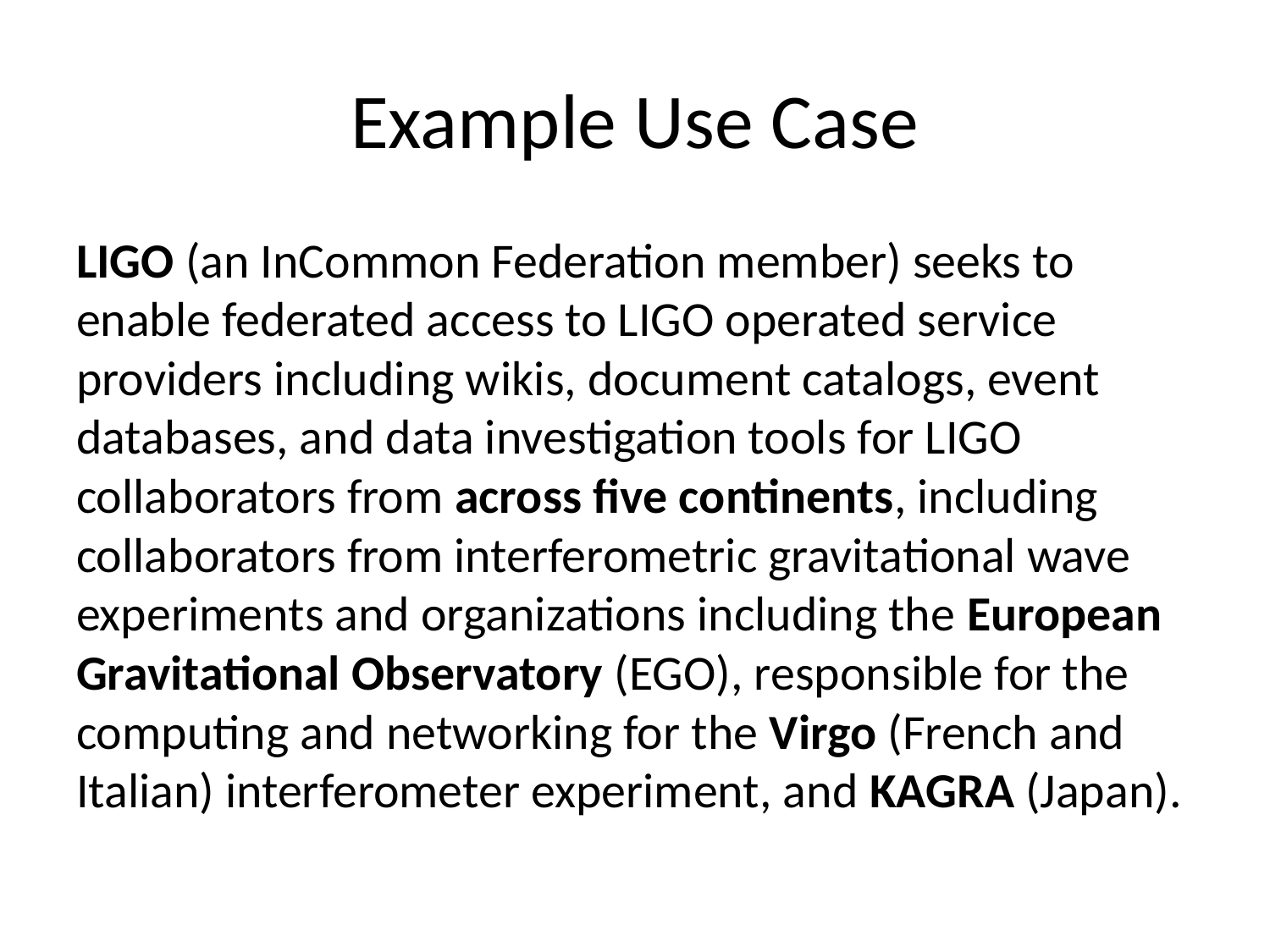

# Example Use Case
LIGO (an InCommon Federation member) seeks to enable federated access to LIGO operated service providers including wikis, document catalogs, event databases, and data investigation tools for LIGO collaborators from across five continents, including collaborators from interferometric gravitational wave experiments and organizations including the European Gravitational Observatory (EGO), responsible for the computing and networking for the Virgo (French and Italian) interferometer experiment, and KAGRA (Japan).